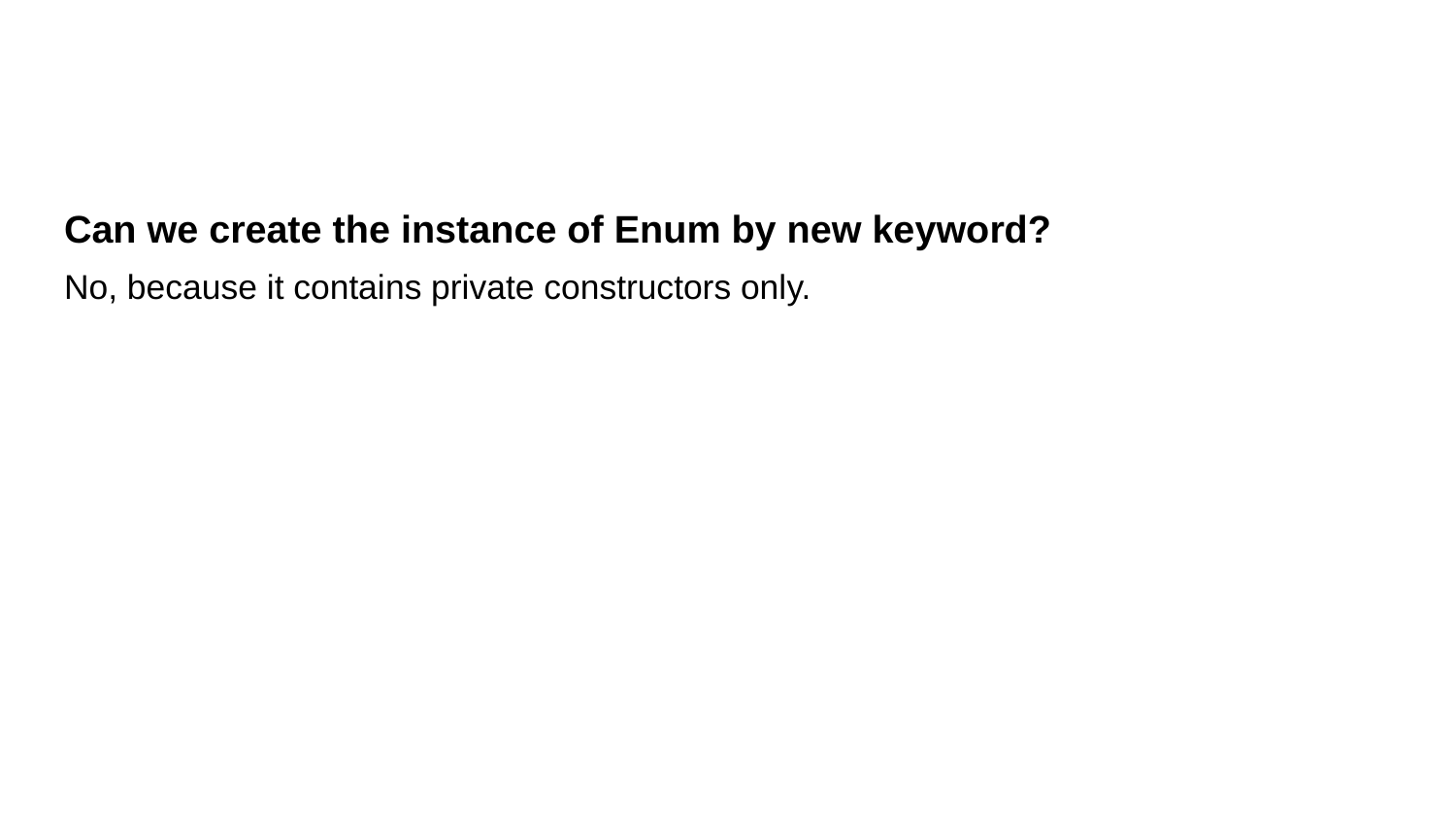

#
Can we create the instance of Enum by new keyword?
No, because it contains private constructors only.